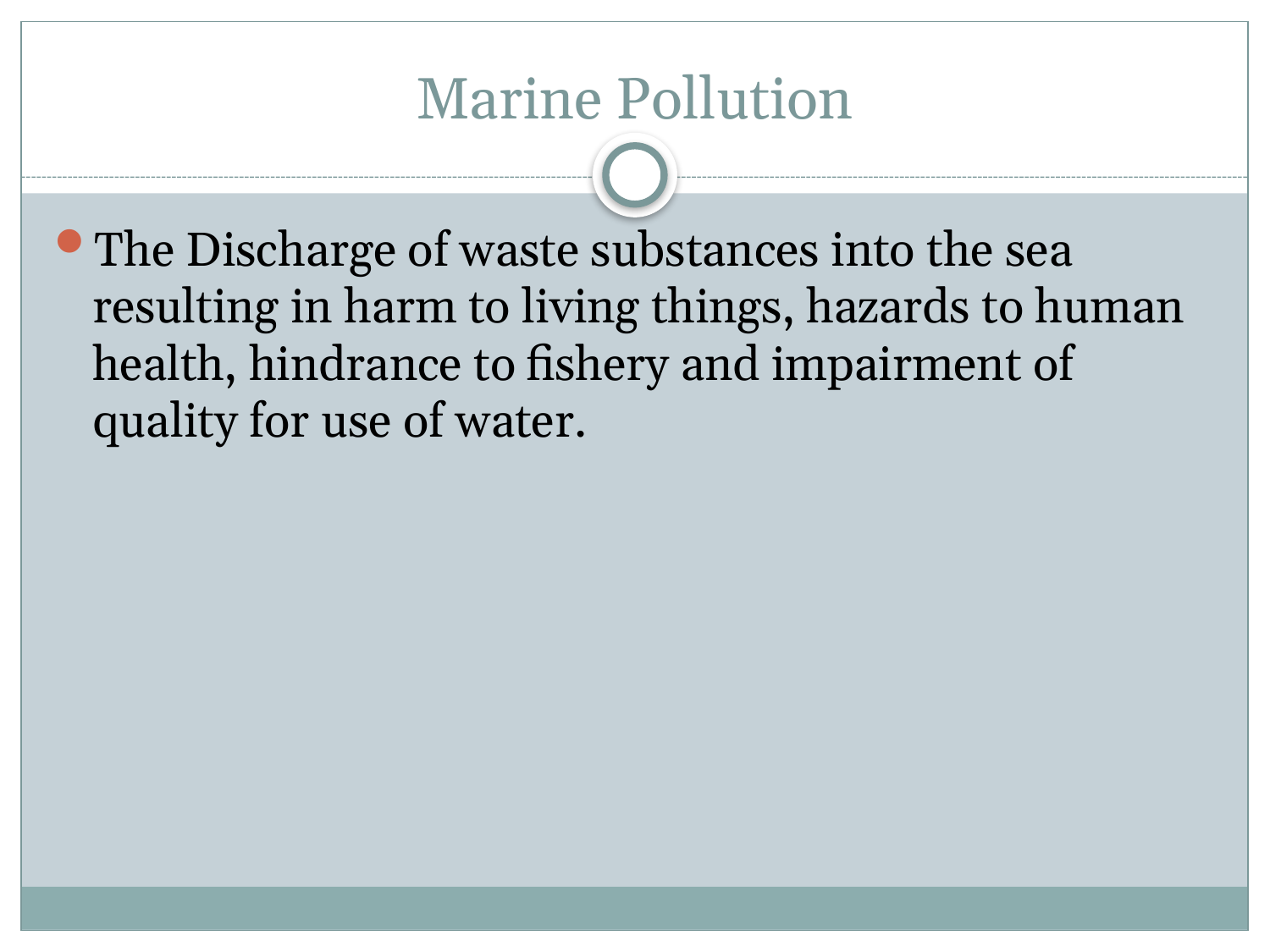

# Marine Pollution
The Discharge of waste substances into the sea resulting in harm to living things, hazards to human health, hindrance to fishery and impairment of quality for use of water.